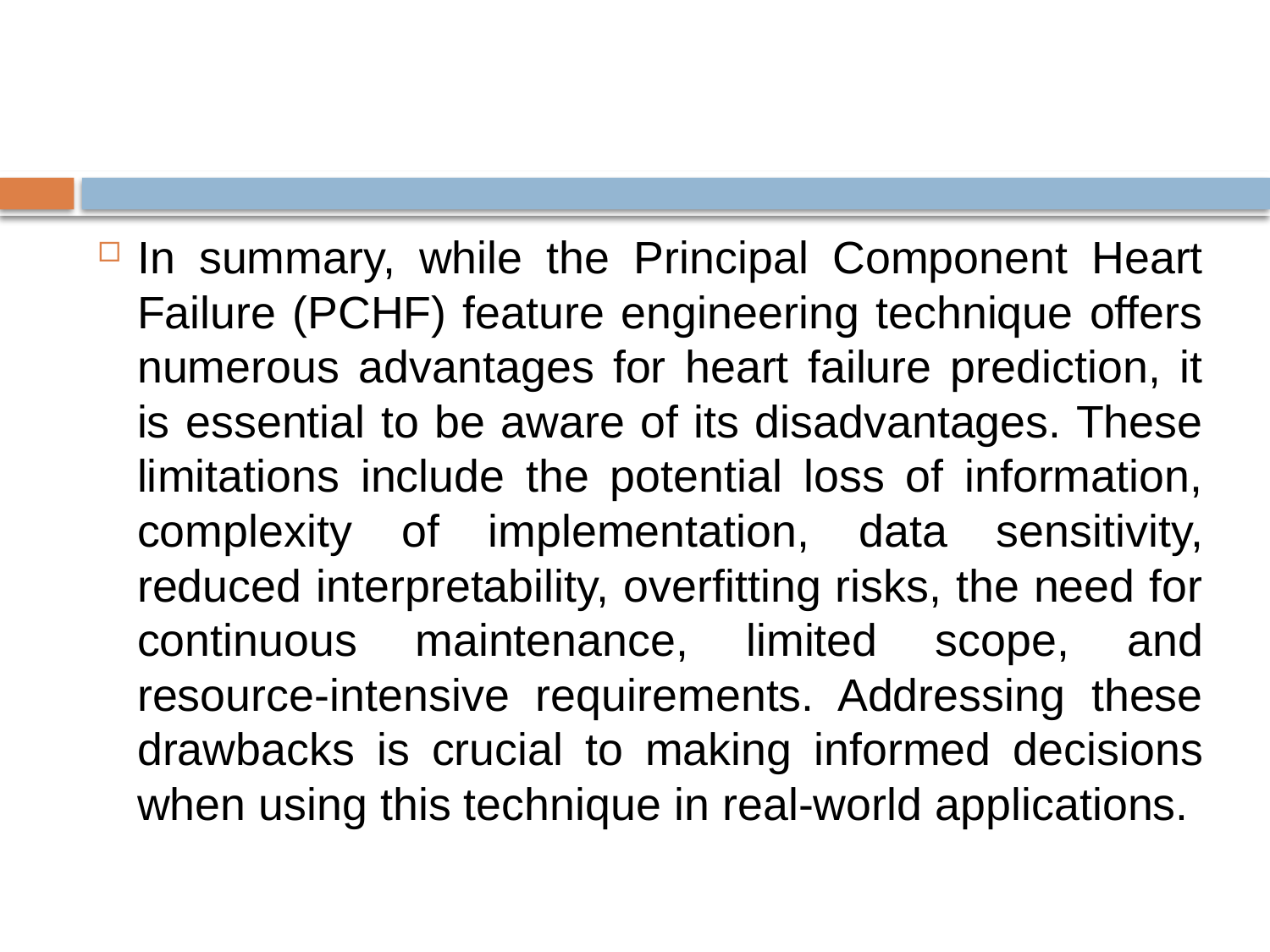

#
In summary, while the Principal Component Heart Failure (PCHF) feature engineering technique offers numerous advantages for heart failure prediction, it is essential to be aware of its disadvantages. These limitations include the potential loss of information, complexity of implementation, data sensitivity, reduced interpretability, overfitting risks, the need for continuous maintenance, limited scope, and resource-intensive requirements. Addressing these drawbacks is crucial to making informed decisions when using this technique in real-world applications.